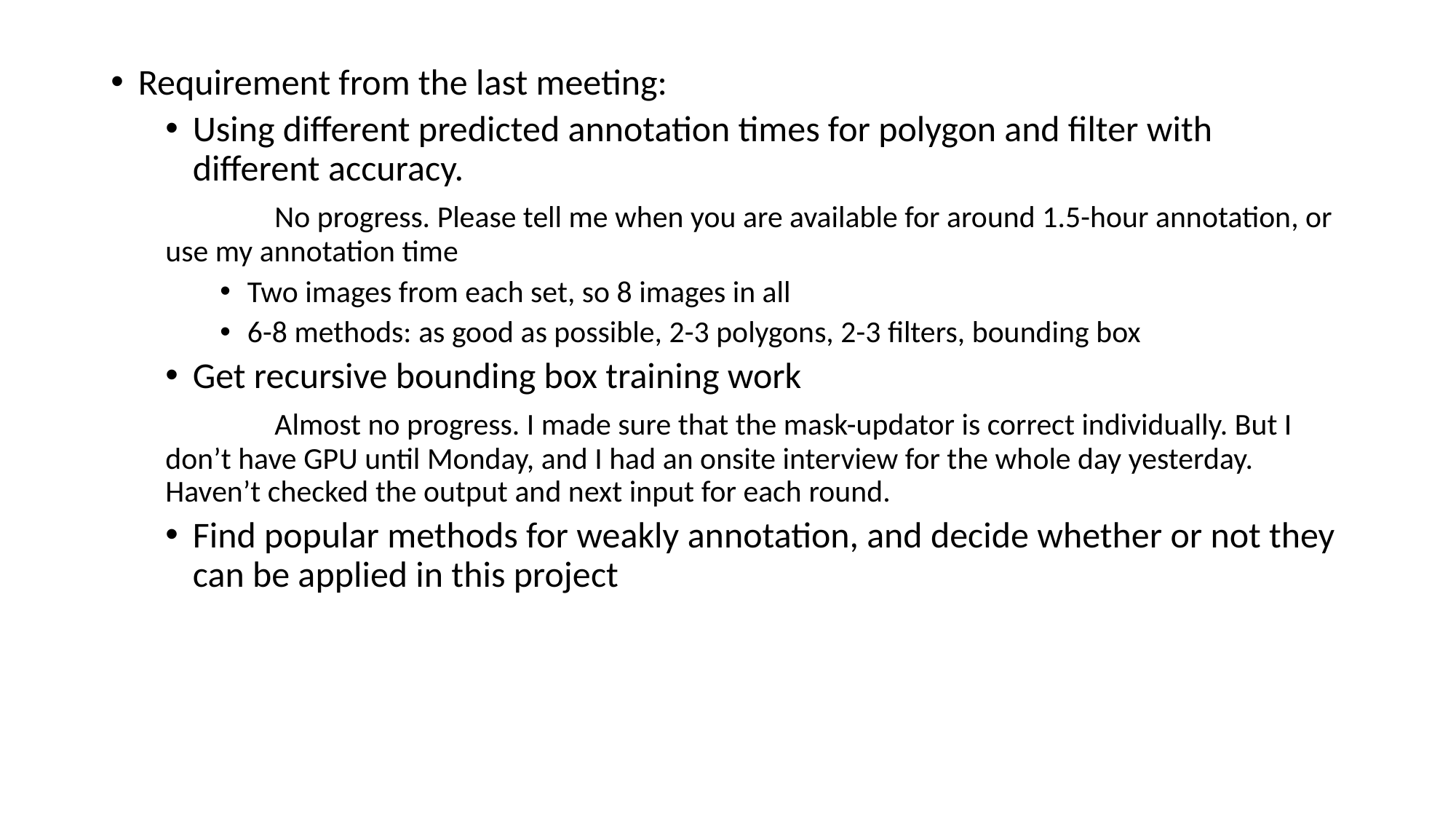

Requirement from the last meeting:
Using different predicted annotation times for polygon and filter with different accuracy.
	No progress. Please tell me when you are available for around 1.5-hour annotation, or use my annotation time
Two images from each set, so 8 images in all
6-8 methods: as good as possible, 2-3 polygons, 2-3 filters, bounding box
Get recursive bounding box training work
	Almost no progress. I made sure that the mask-updator is correct individually. But I don’t have GPU until Monday, and I had an onsite interview for the whole day yesterday. Haven’t checked the output and next input for each round.
Find popular methods for weakly annotation, and decide whether or not they can be applied in this project